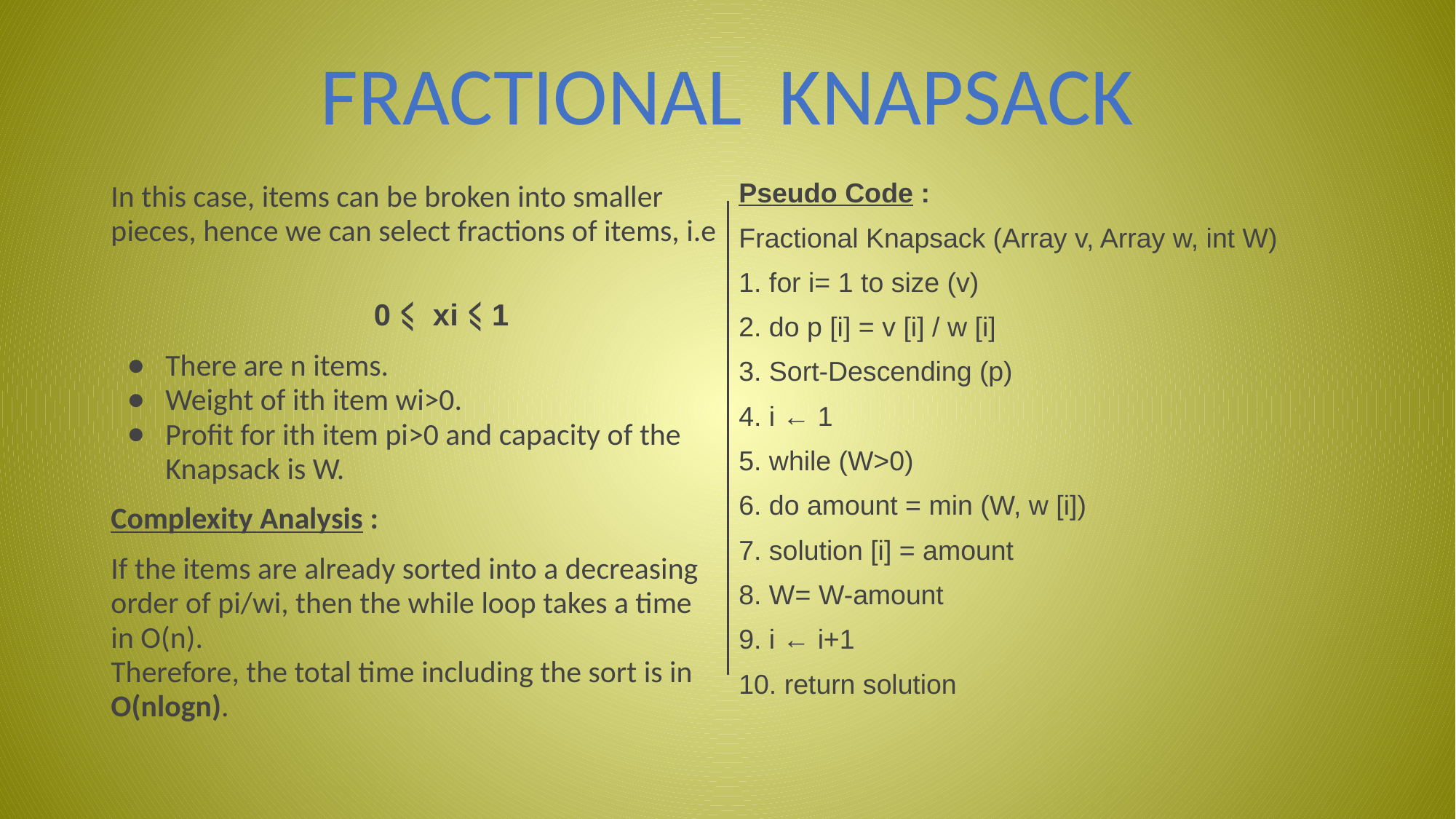

FRACTIONAL  KNAPSACK
In this case, items can be broken into smaller pieces, hence we can select fractions of items, i.e

0 ⩽ xi ⩽1
There are n items.
Weight of ith item wi>0.
Profit for ith item pi>0 and capacity of the Knapsack is W.
Complexity Analysis :
If the items are already sorted into a decreasing order of pi/wi, then the while loop takes a time in O(n).
Therefore, the total time including the sort is in O(nlogn).

Pseudo Code :
Fractional Knapsack (Array v, Array w, int W)
1. for i= 1 to size (v)
2. do p [i] = v [i] / w [i]
3. Sort-Descending (p)
4. i ← 1
5. while (W>0)
6. do amount = min (W, w [i])
7. solution [i] = amount
8. W= W-amount
9. i ← i+1
10. return solution